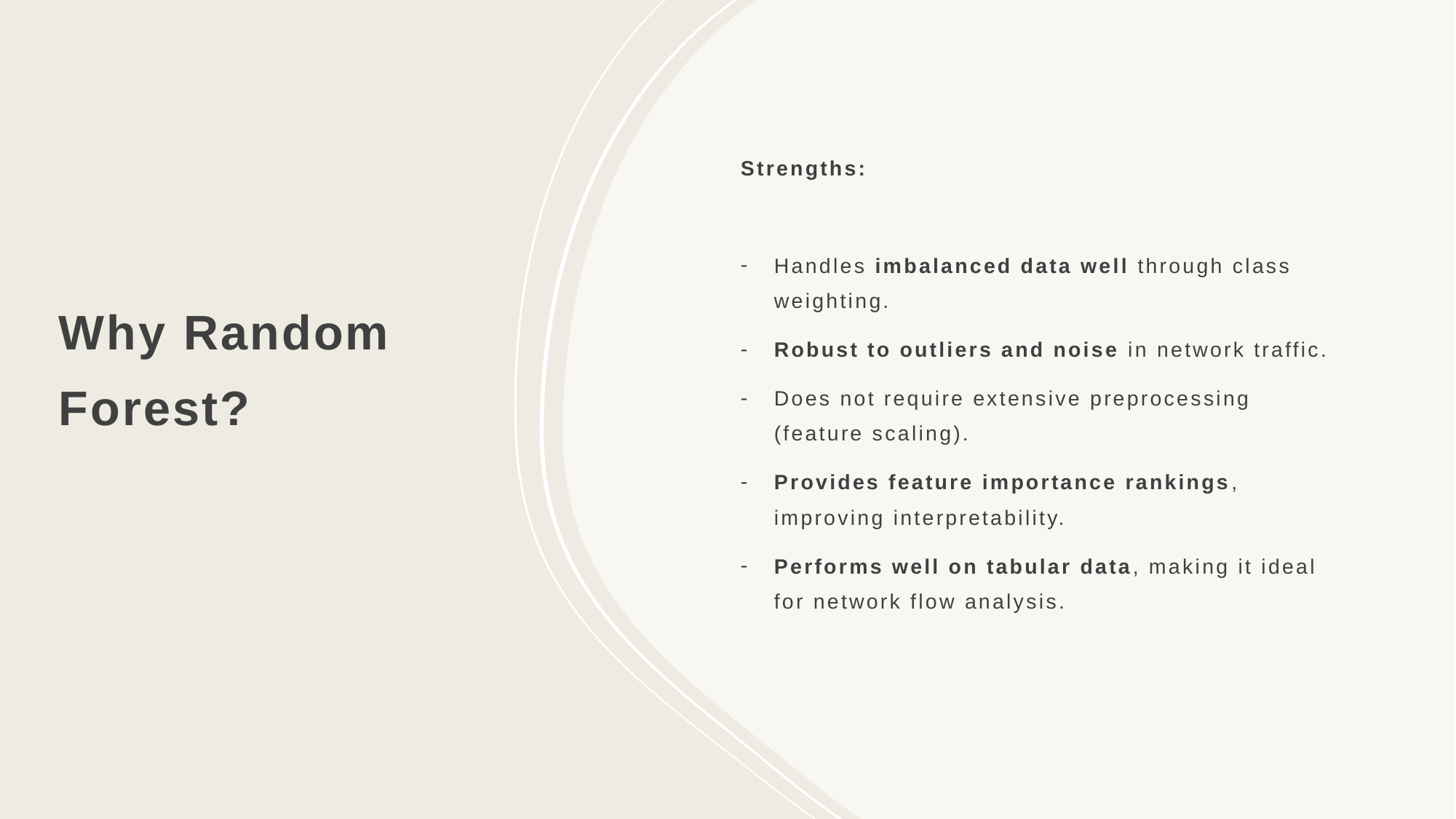

# Why Random Forest?
Strengths:

Handles imbalanced data well through class weighting.
Robust to outliers and noise in network traffic.
Does not require extensive preprocessing (feature scaling).
Provides feature importance rankings, improving interpretability.
Performs well on tabular data, making it ideal for network flow analysis.